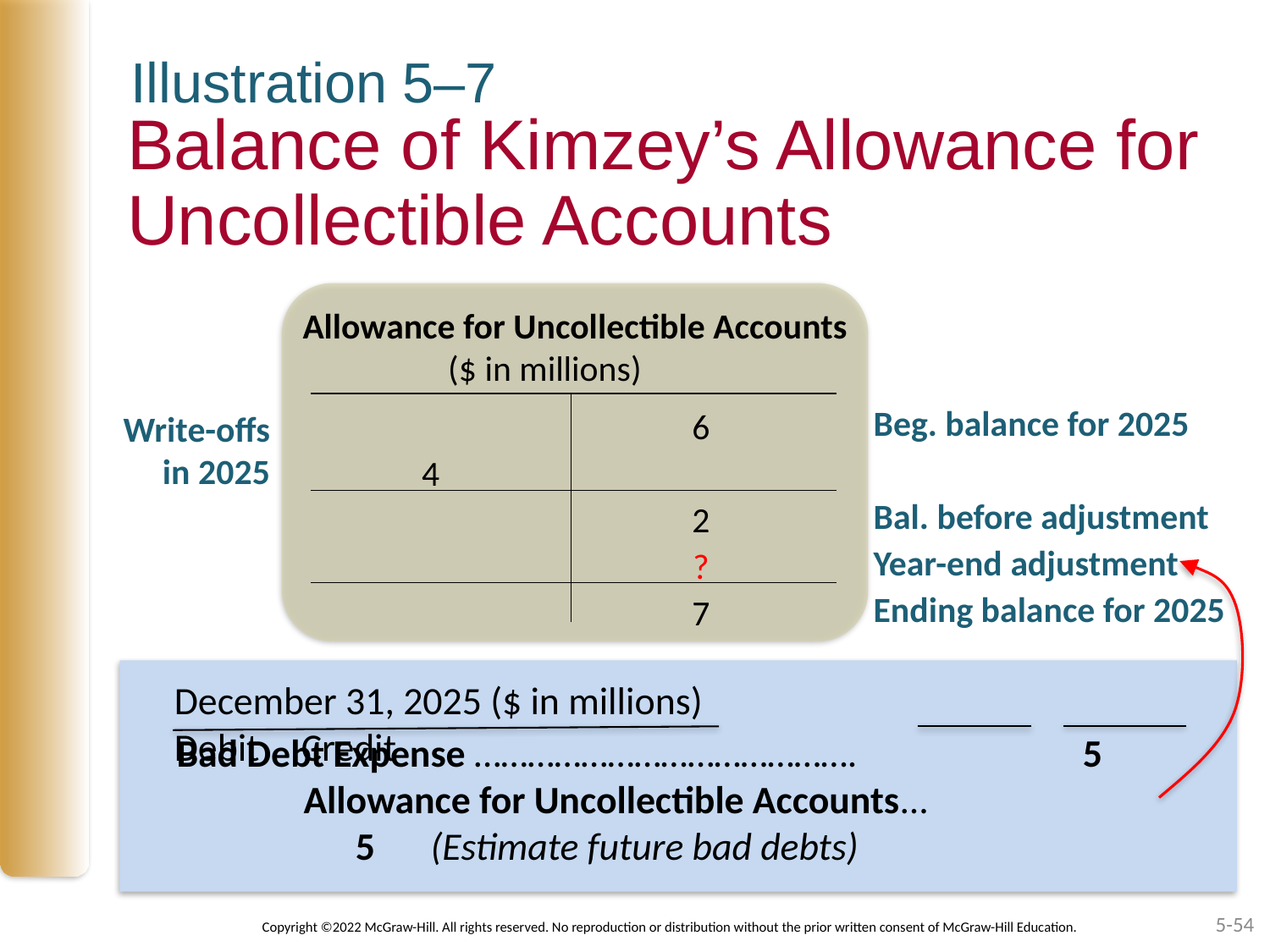

Illustration 5–7
# Balance of Kimzey’s Allowance for Uncollectible Accounts

Allowance for Uncollectible Accounts
($ in millions)
Beg. balance for 2025

Bal. before adjustment
Year-end adjustment
Ending balance for 2025
		6
	4
		2
		?
		7
Write-offs
in 2025

December 31, 2025 ($ in millions)				Debit	Credit
Bad Debt Expense …………………………………….	  	  5
	Allowance for Uncollectible Accounts...				      5	(Estimate future bad debts)